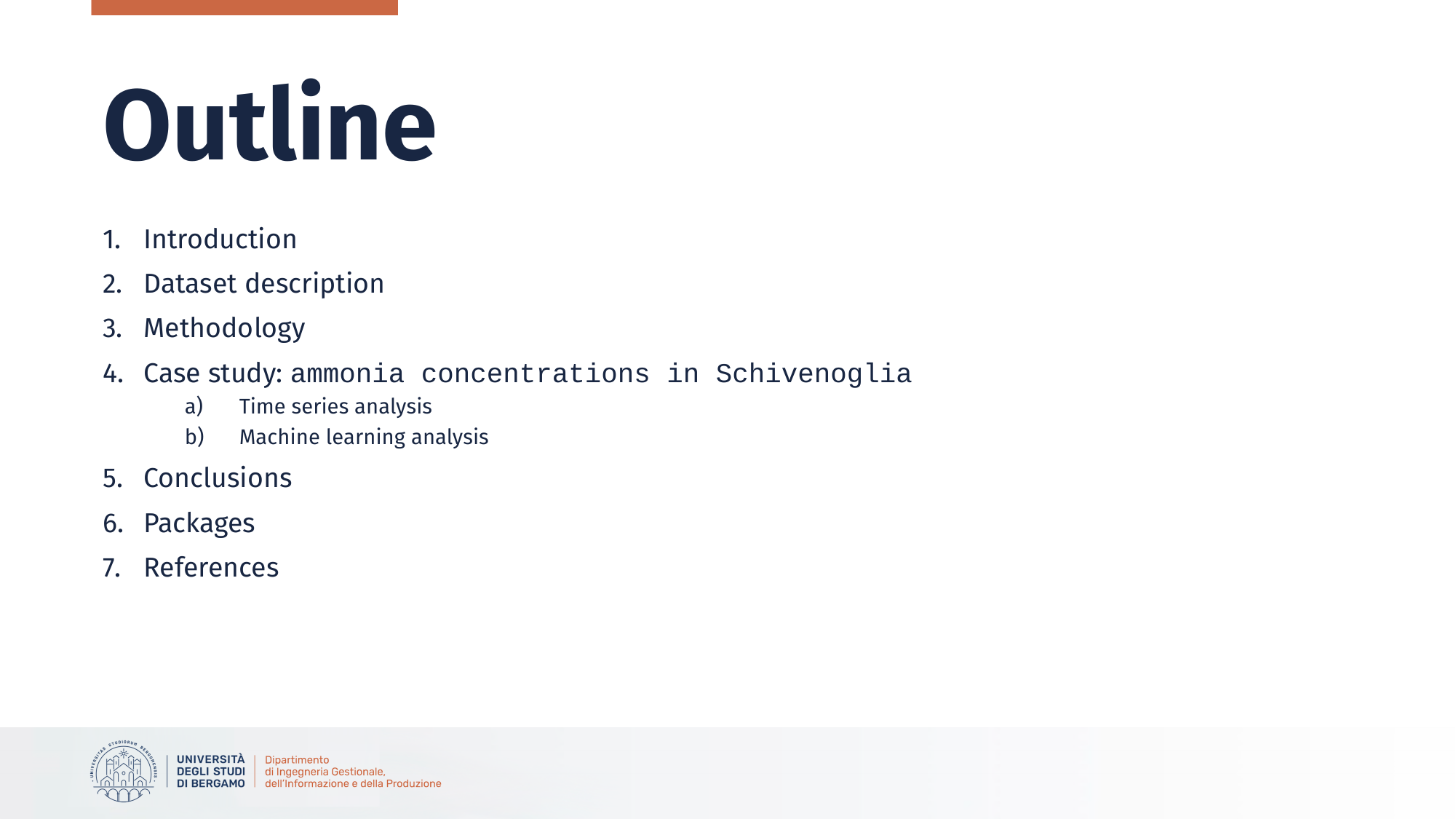

# Outline
Introduction
Dataset description
Methodology
Case study: ammonia concentrations in Schivenoglia
Time series analysis
Machine learning analysis
Conclusions
Packages
References